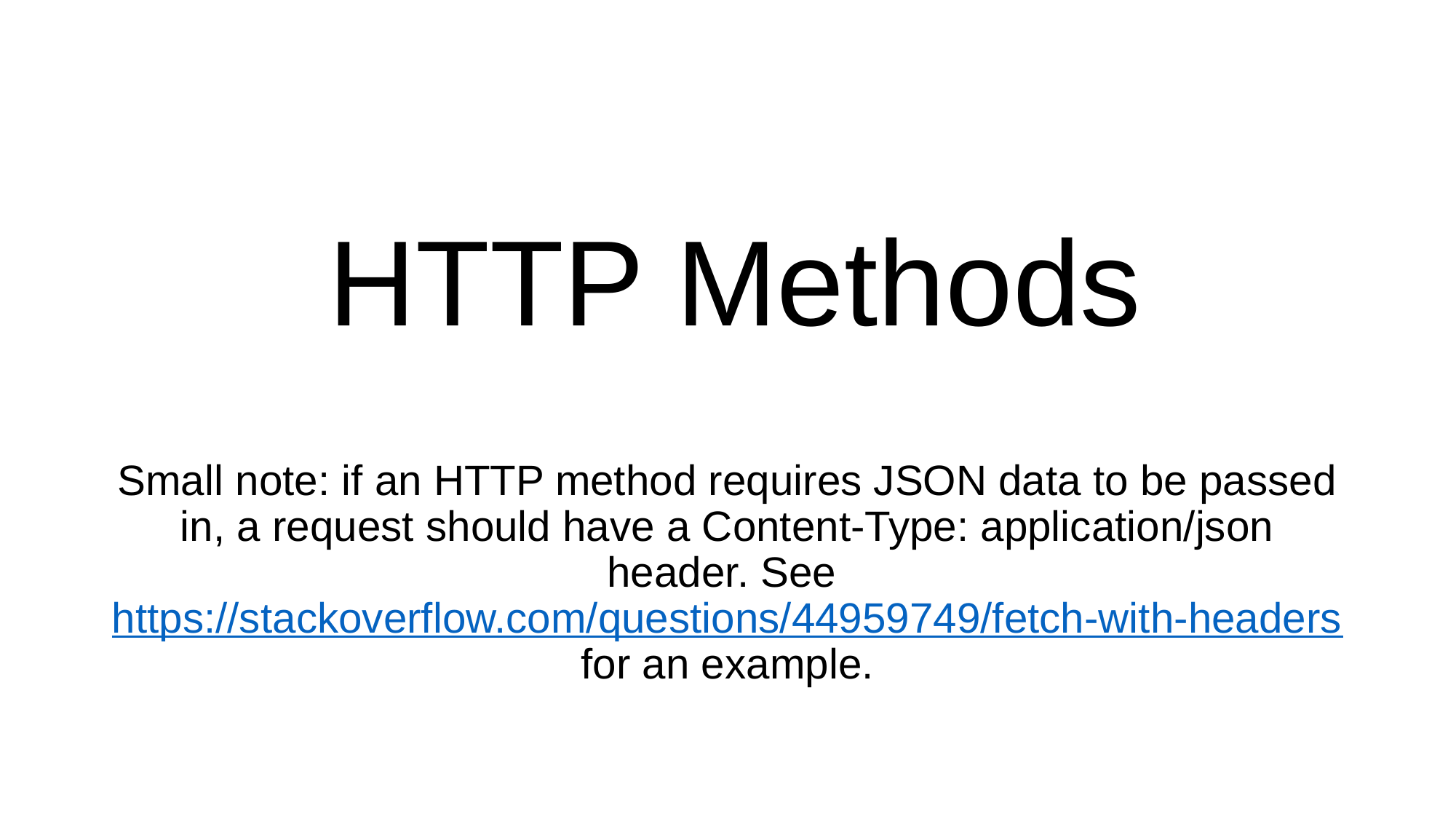

# HTTP Methods
Small note: if an HTTP method requires JSON data to be passed in, a request should have a Content-Type: application/json header. See https://stackoverflow.com/questions/44959749/fetch-with-headers for an example.